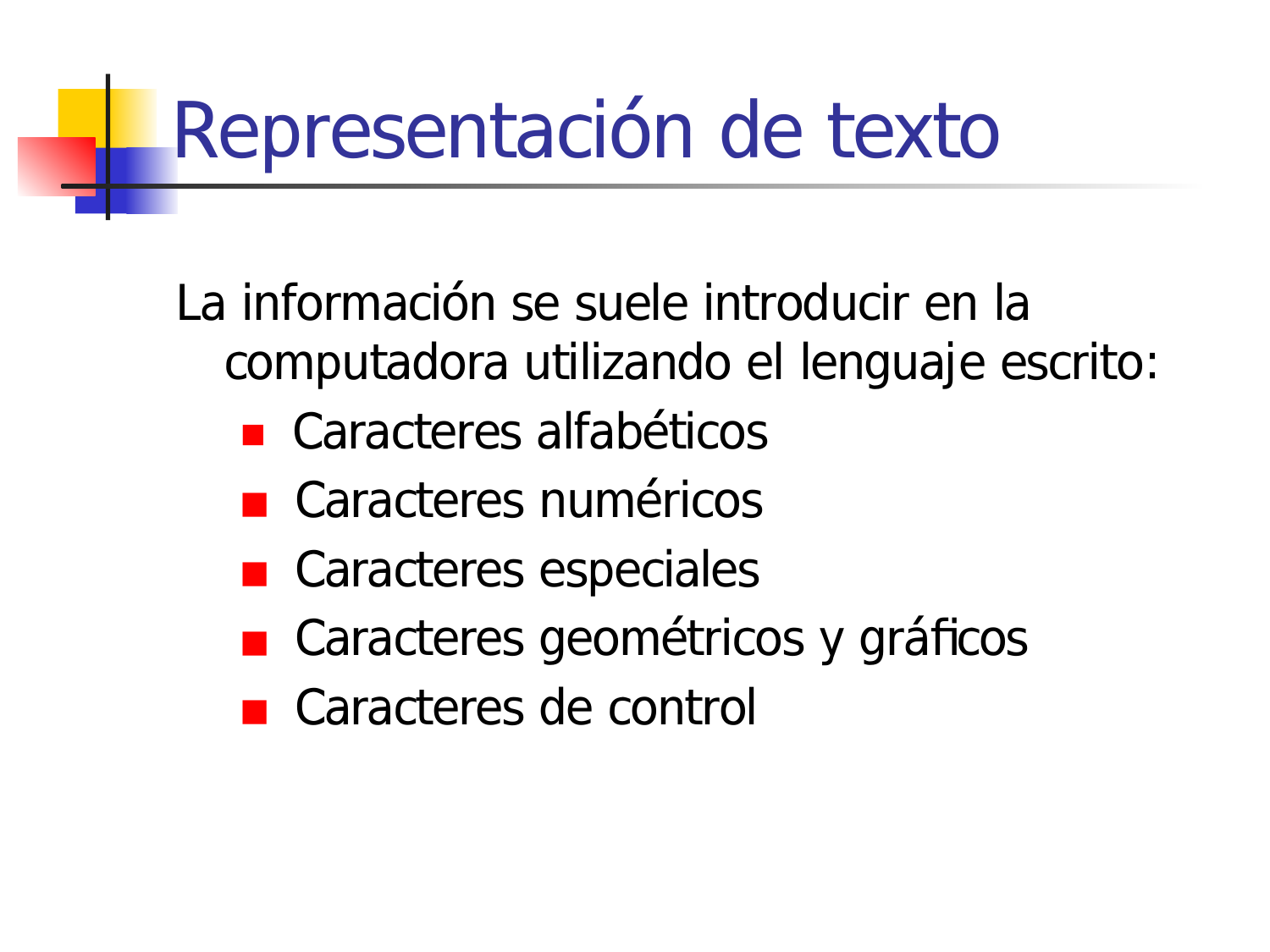

# Representación de texto
La información se suele introducir en la computadora utilizando el lenguaje escrito:
 Caracteres alfabéticos
 Caracteres numéricos
 Caracteres especiales
 Caracteres geométricos y gráficos
 Caracteres de control